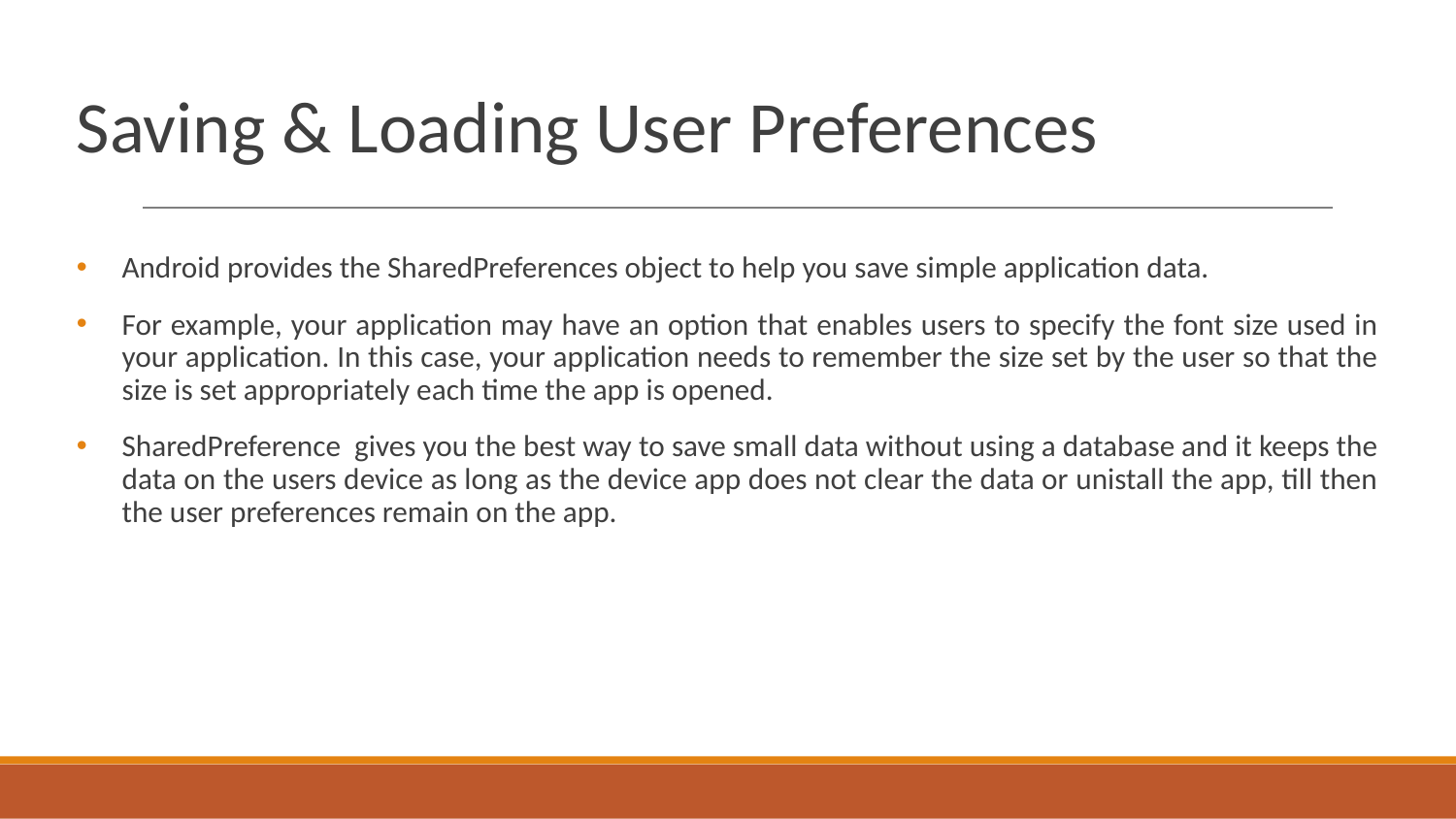

# Saving & Loading User Preferences
Android provides the SharedPreferences object to help you save simple application data.
For example, your application may have an option that enables users to specify the font size used in your application. In this case, your application needs to remember the size set by the user so that the size is set appropriately each time the app is opened.
SharedPreference  gives you the best way to save small data without using a database and it keeps the data on the users device as long as the device app does not clear the data or unistall the app, till then the user preferences remain on the app.